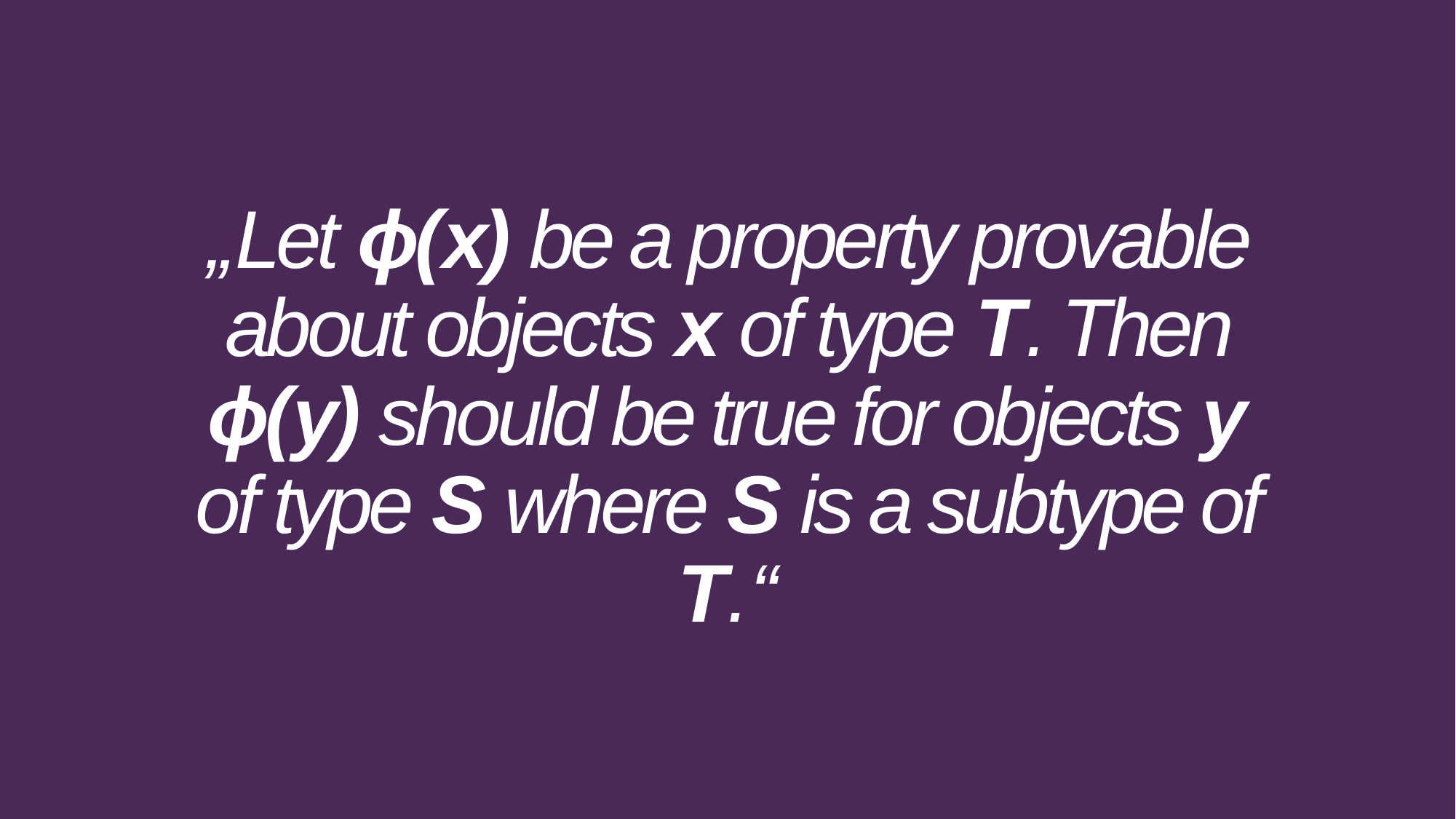

# „Let ϕ(x) be a property provable about objects x of type T. Then ϕ(y) should be true for objects y of type S where S is a subtype of T.“